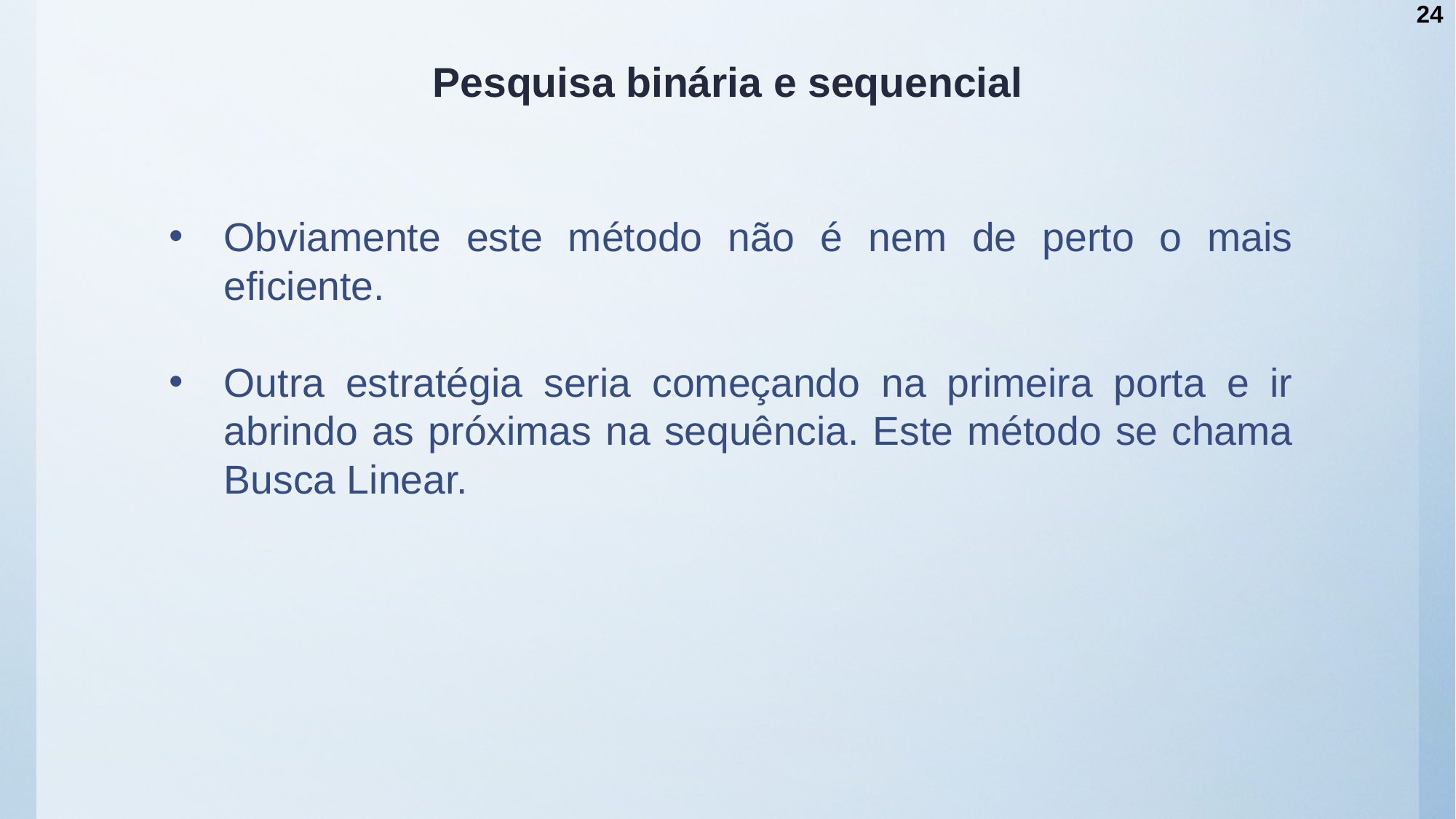

24
# Pesquisa binária e sequencial

Obviamente este método não é nem de perto o mais eficiente.

Outra estratégia seria começando na primeira porta e ir abrindo as próximas na sequência. Este método se chama Busca Linear.